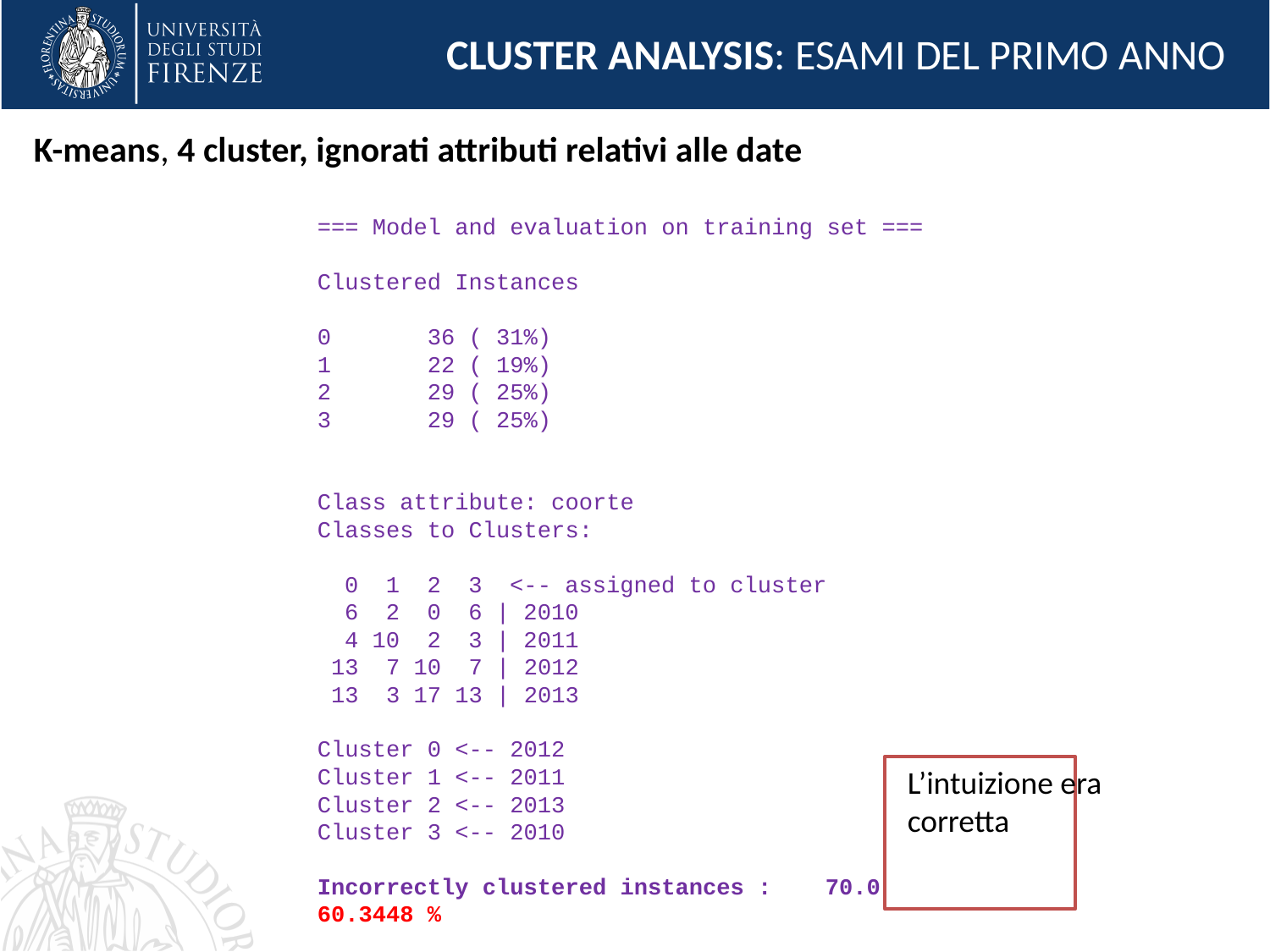

CLUSTER ANALYSIS: ESAMI DEL PRIMO ANNO
K-means, 4 cluster, ignorati attributi relativi alle date

=== Model and evaluation on training set ===

Clustered Instances

0       36 ( 31%)
1       22 ( 19%)
2       29 ( 25%)
3       29 ( 25%)

Class attribute: coorte
Classes to Clusters:

  0  1  2  3  <-- assigned to cluster
  6  2  0  6 | 2010
  4 10  2  3 | 2011
 13  7 10  7 | 2012
 13  3 17 13 | 2013

Cluster 0 <-- 2012
Cluster 1 <-- 2011
Cluster 2 <-- 2013
Cluster 3 <-- 2010

Incorrectly clustered instances :	70.0	 60.3448 %

L’intuizione era corretta